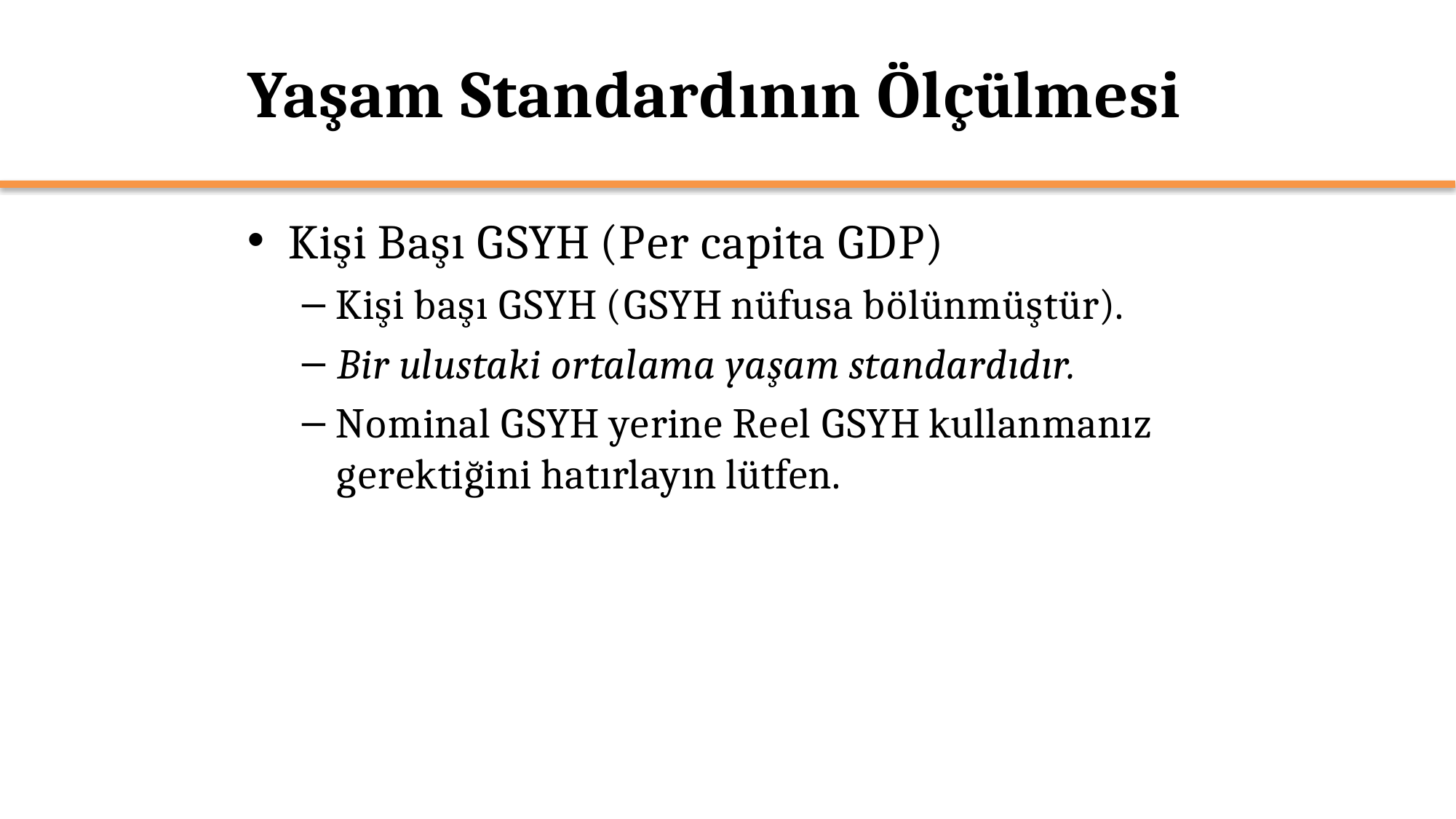

# Yaşam Standardının Ölçülmesi
Kişi Başı GSYH (Per capita GDP)
Kişi başı GSYH (GSYH nüfusa bölünmüştür).
Bir ulustaki ortalama yaşam standardıdır.
Nominal GSYH yerine Reel GSYH kullanmanız gerektiğini hatırlayın lütfen.